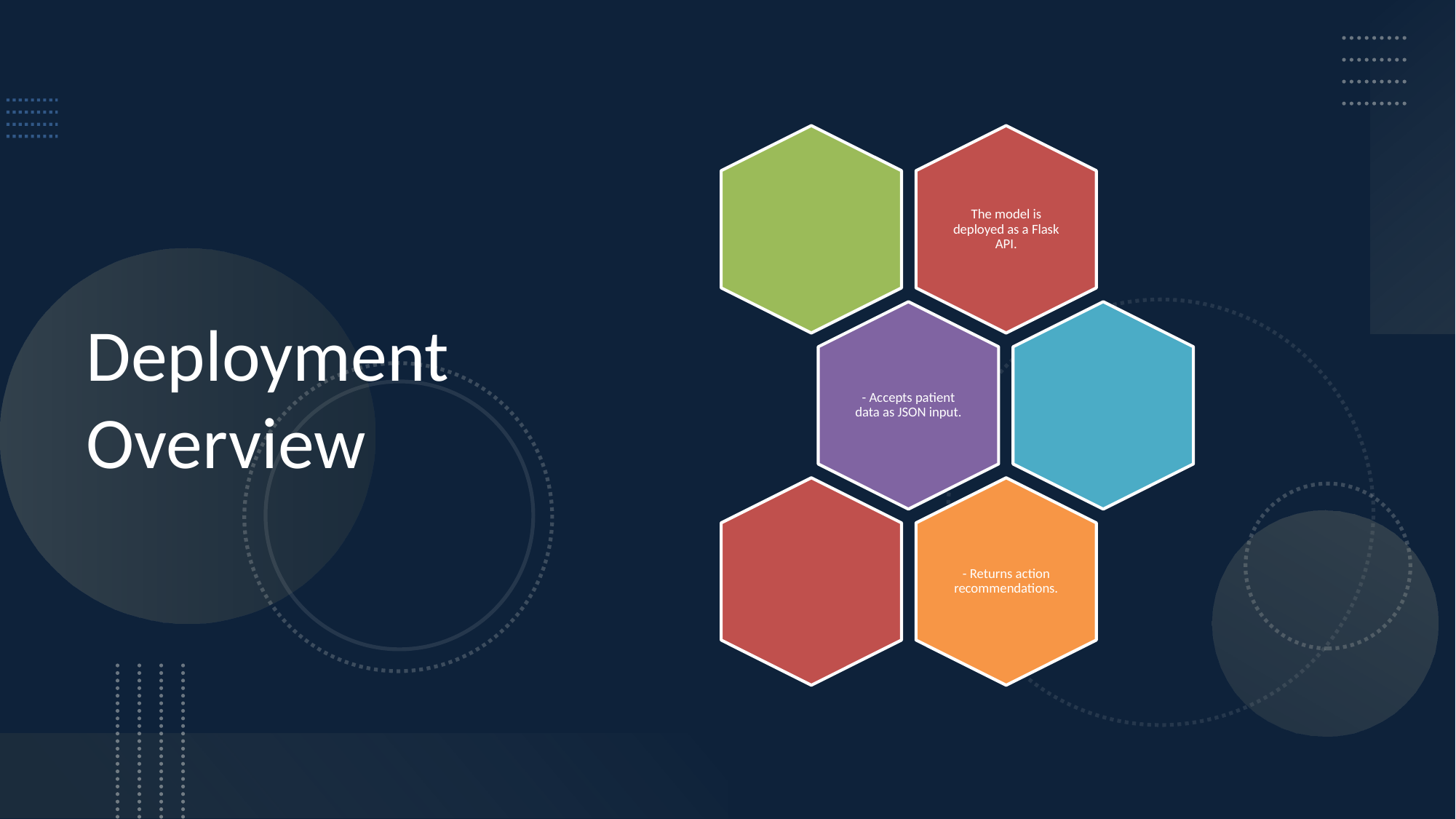

# Deployment Overview
The model is deployed as a Flask API.

- Accepts patient data as JSON input.

- Returns action recommendations.